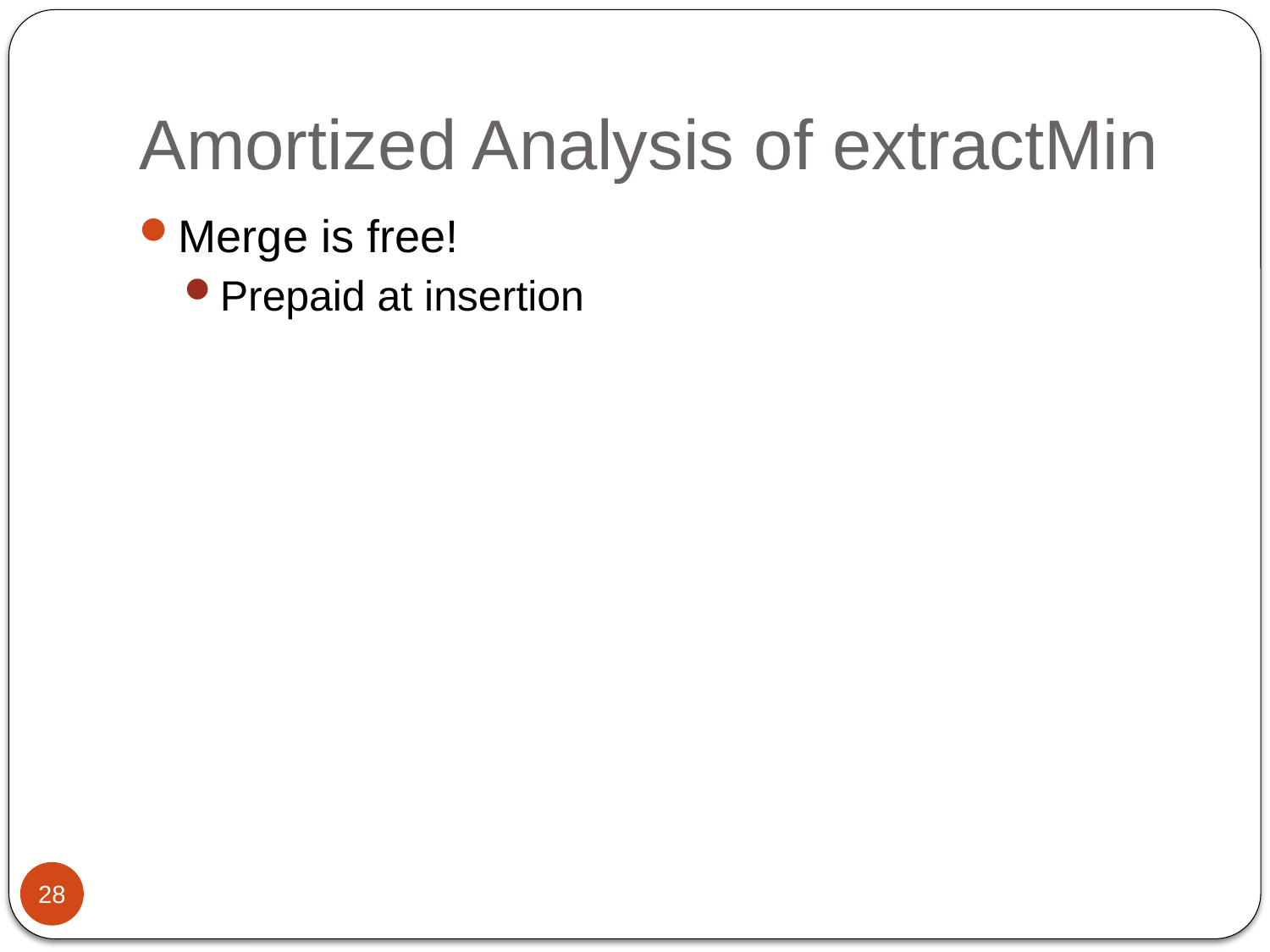

# Amortized Analysis of extractMin
Merge is free!
Prepaid at insertion
28